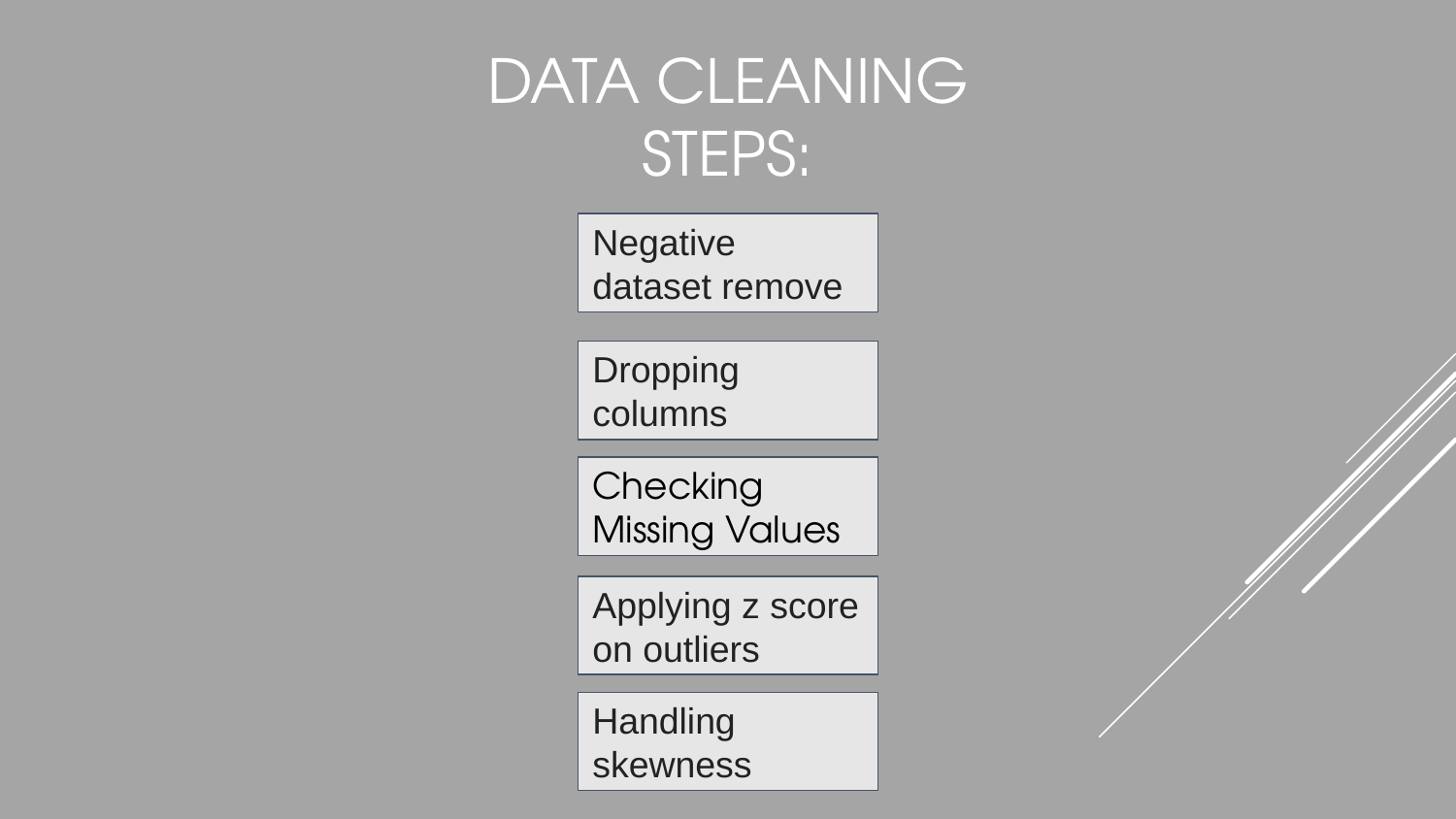

# Data Cleaning Steps:
Negative dataset remove
Dropping columns
Checking Missing Values
Applying z score on outliers
Handling skewness